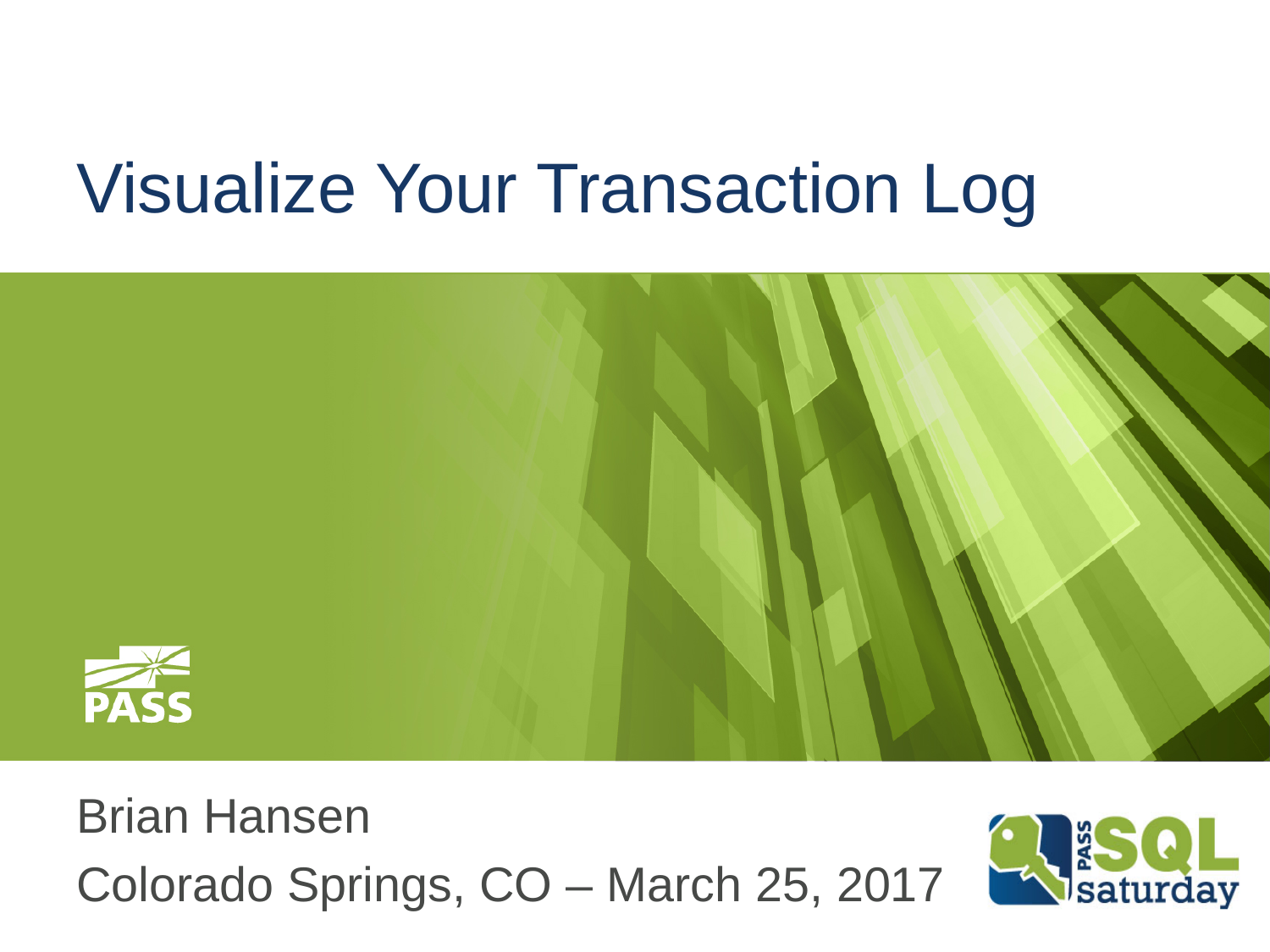

# Visualize Your Transaction Log
Brian Hansen
Colorado Springs, CO – March 25, 2017